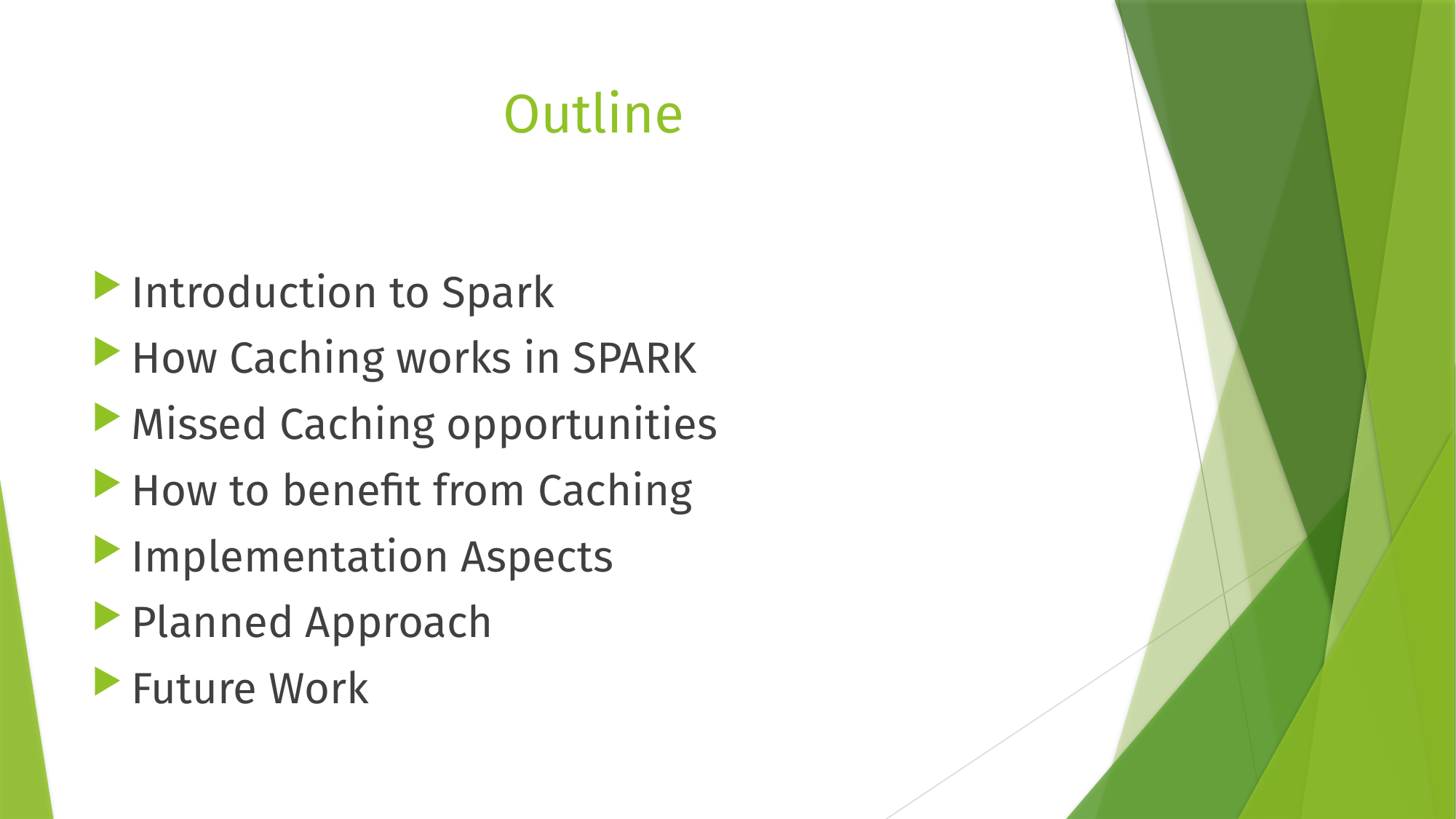

# Outline
Introduction to Spark
How Caching works in SPARK
Missed Caching opportunities
How to benefit from Caching
Implementation Aspects
Planned Approach
Future Work